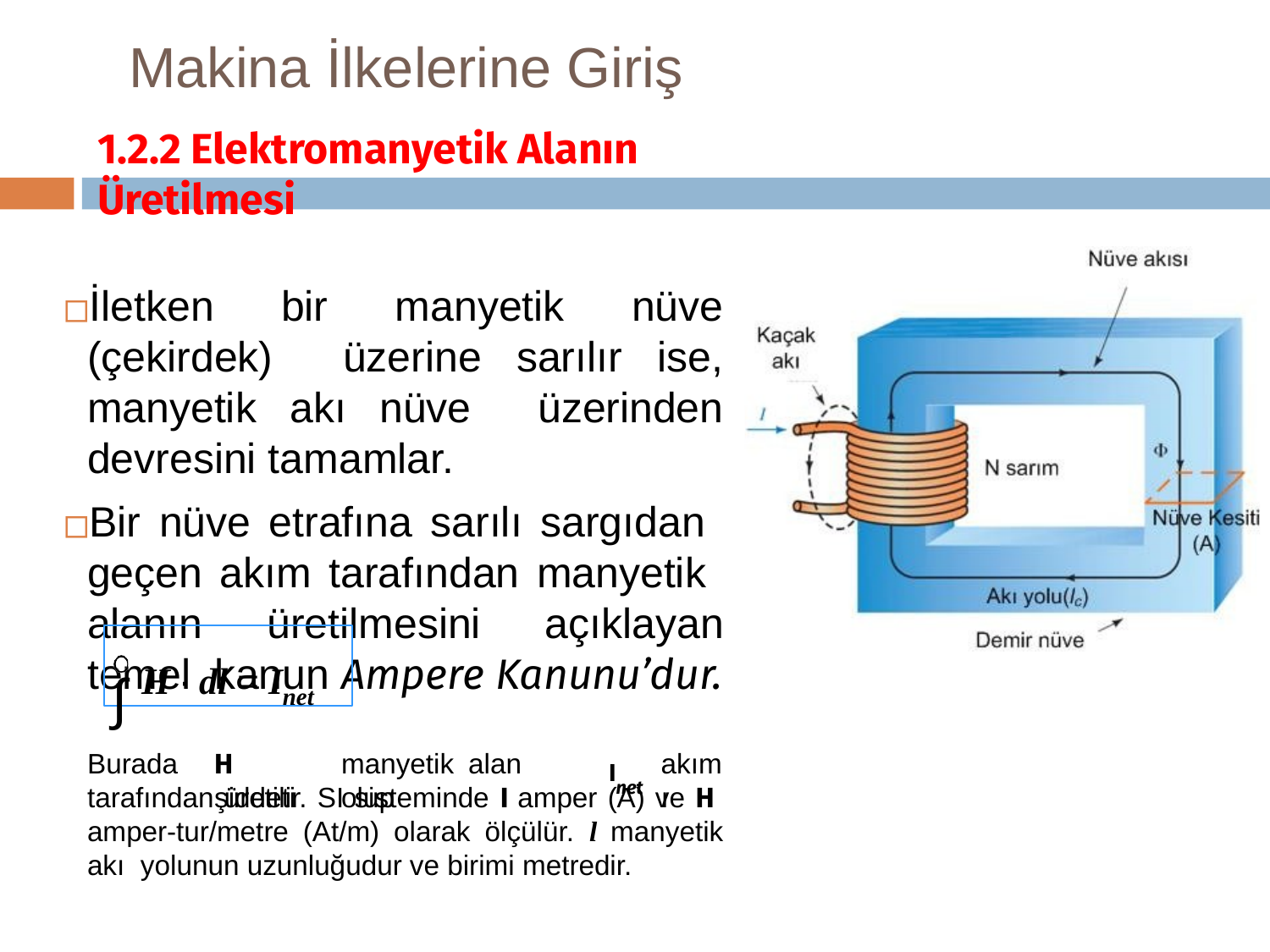

# Makina İlkelerine Giriş
1.2.2 Elektromanyetik Alanın Üretilmesi

İletken bir manyetik nüve (çekirdek)  üzerine sarılır ise, manyetik akı nüve  üzerinden devresini tamamlar.
Bir nüve etrafına sarılı sargıdan  geçen akım tarafından manyetik  alanın üretilmesini açıklayan temel  kanun Ampere Kanunu’dur.

∫ H ∙ dl = Inet

Burada	H	manyetik	alan	şiddeti	olup
akımı
Inet
tarafından üretilir. SI sisteminde I amper (A) ve H  amper-tur/metre (At/m) olarak ölçülür. l manyetik akı  yolunun uzunluğudur ve birimi metredir.